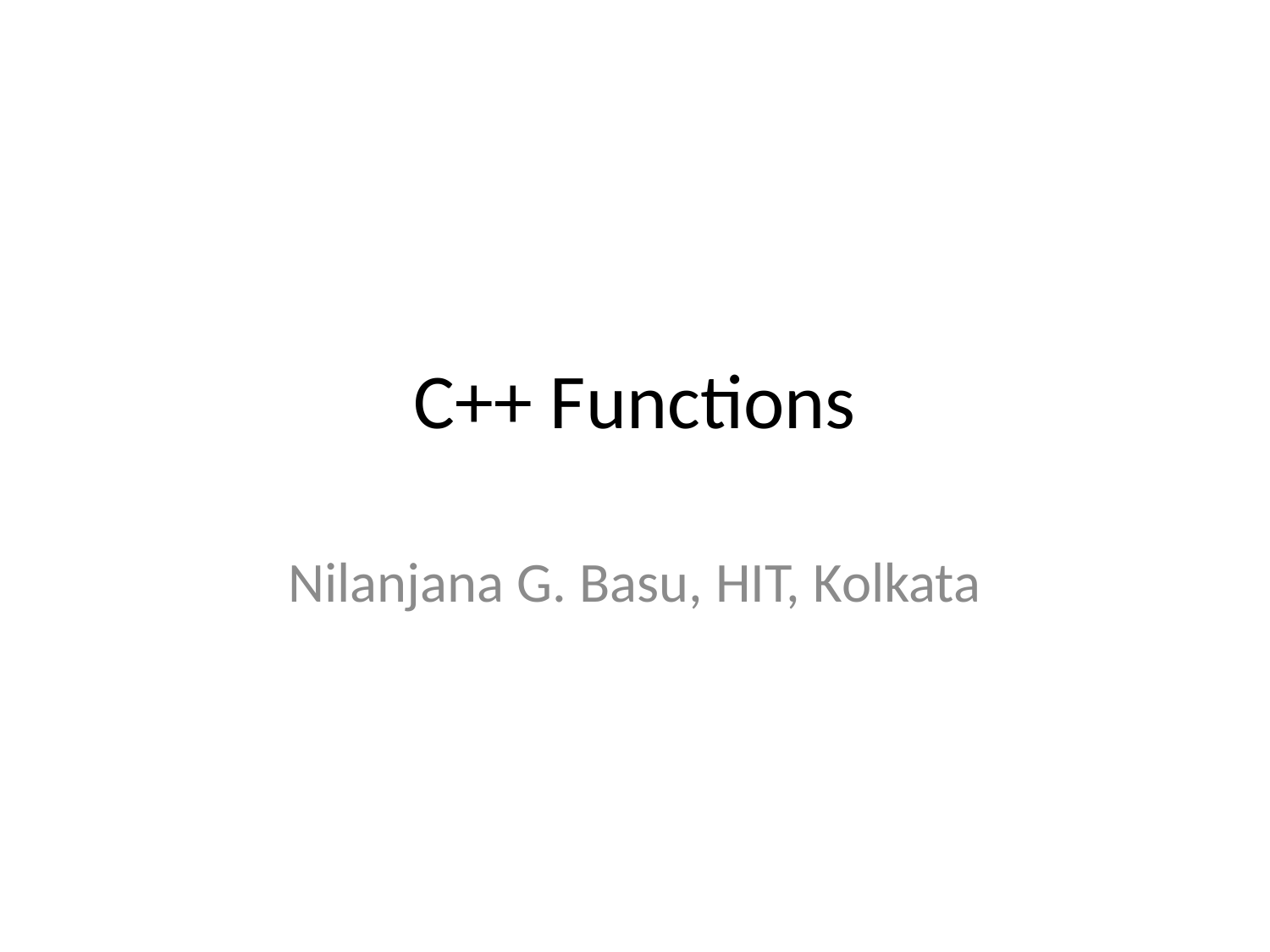

# C++ Functions
Nilanjana G. Basu, HIT, Kolkata